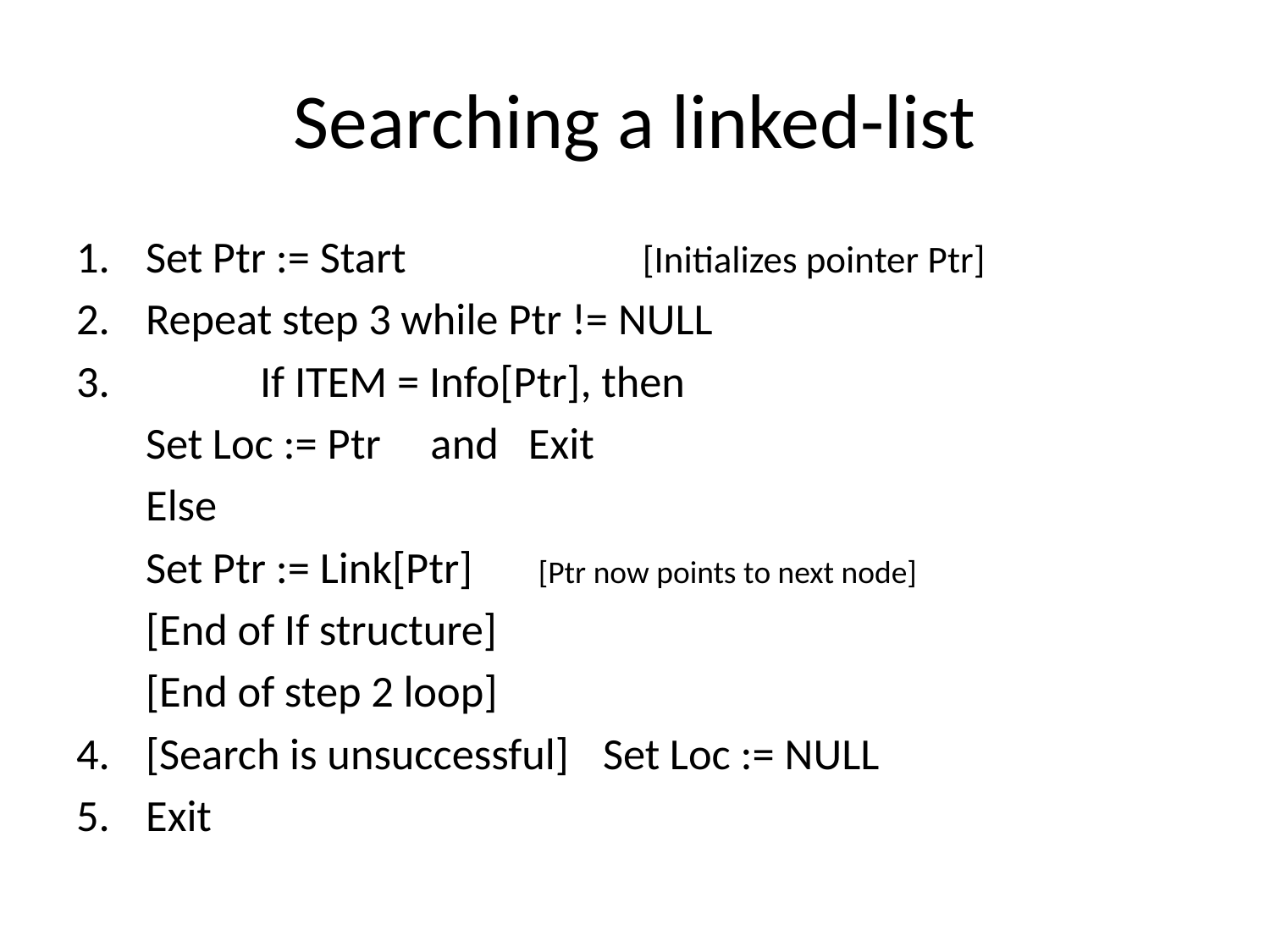

# Searching a linked-list
Set Ptr := Start     	        	    [Initializes pointer Ptr]
Repeat step 3 while Ptr != NULL
 	If ITEM = Info[Ptr], then
			Set Loc := Ptr     and   Exit
		Else
			Set Ptr := Link[Ptr]	     [Ptr now points to next node]
		[End of If structure]
	[End of step 2 loop]
[Search is unsuccessful]	Set Loc := NULL
Exit